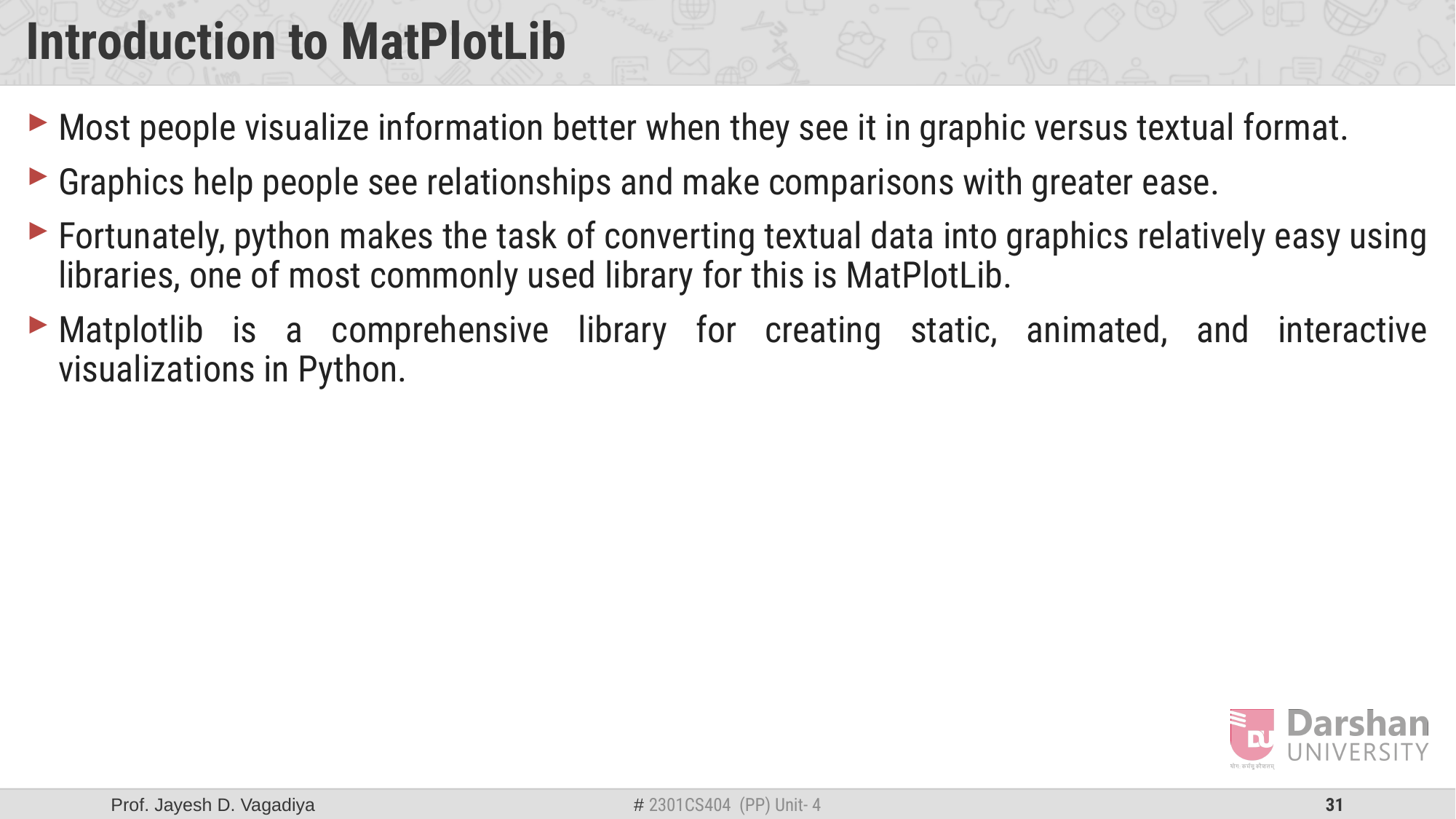

# Introduction to MatPlotLib
Most people visualize information better when they see it in graphic versus textual format.
Graphics help people see relationships and make comparisons with greater ease.
Fortunately, python makes the task of converting textual data into graphics relatively easy using libraries, one of most commonly used library for this is MatPlotLib.
Matplotlib is a comprehensive library for creating static, animated, and interactive visualizations in Python.